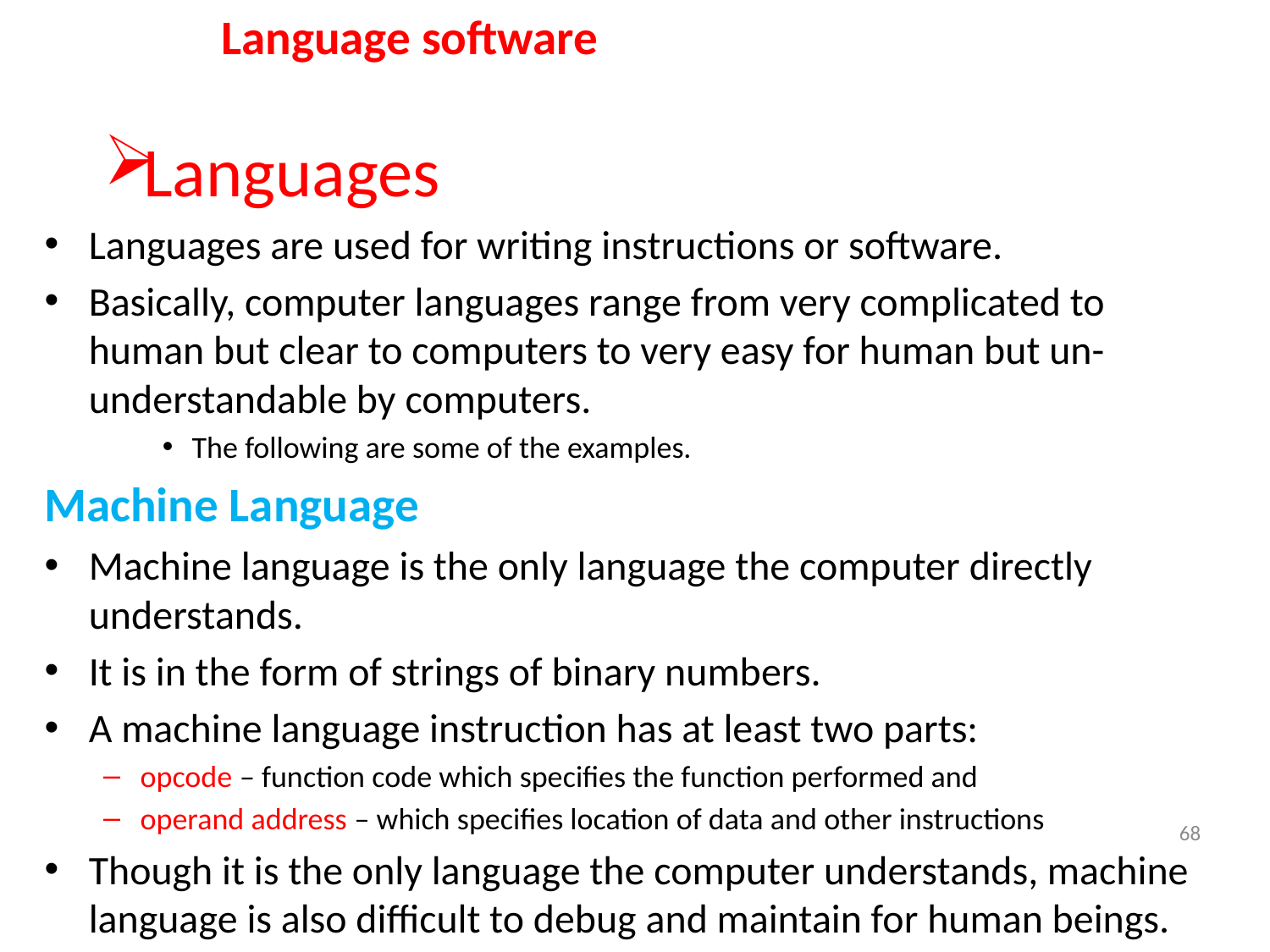

Language software

Languages
Languages are used for writing instructions or software.
Basically, computer languages range from very complicated to human but clear to computers to very easy for human but un-understandable by computers.
The following are some of the examples.
Machine Language
Machine language is the only language the computer directly understands.
It is in the form of strings of binary numbers.
A machine language instruction has at least two parts:
opcode – function code which specifies the function performed and
operand address – which specifies location of data and other instructions
Though it is the only language the computer understands, machine language is also difficult to debug and maintain for human beings.

68